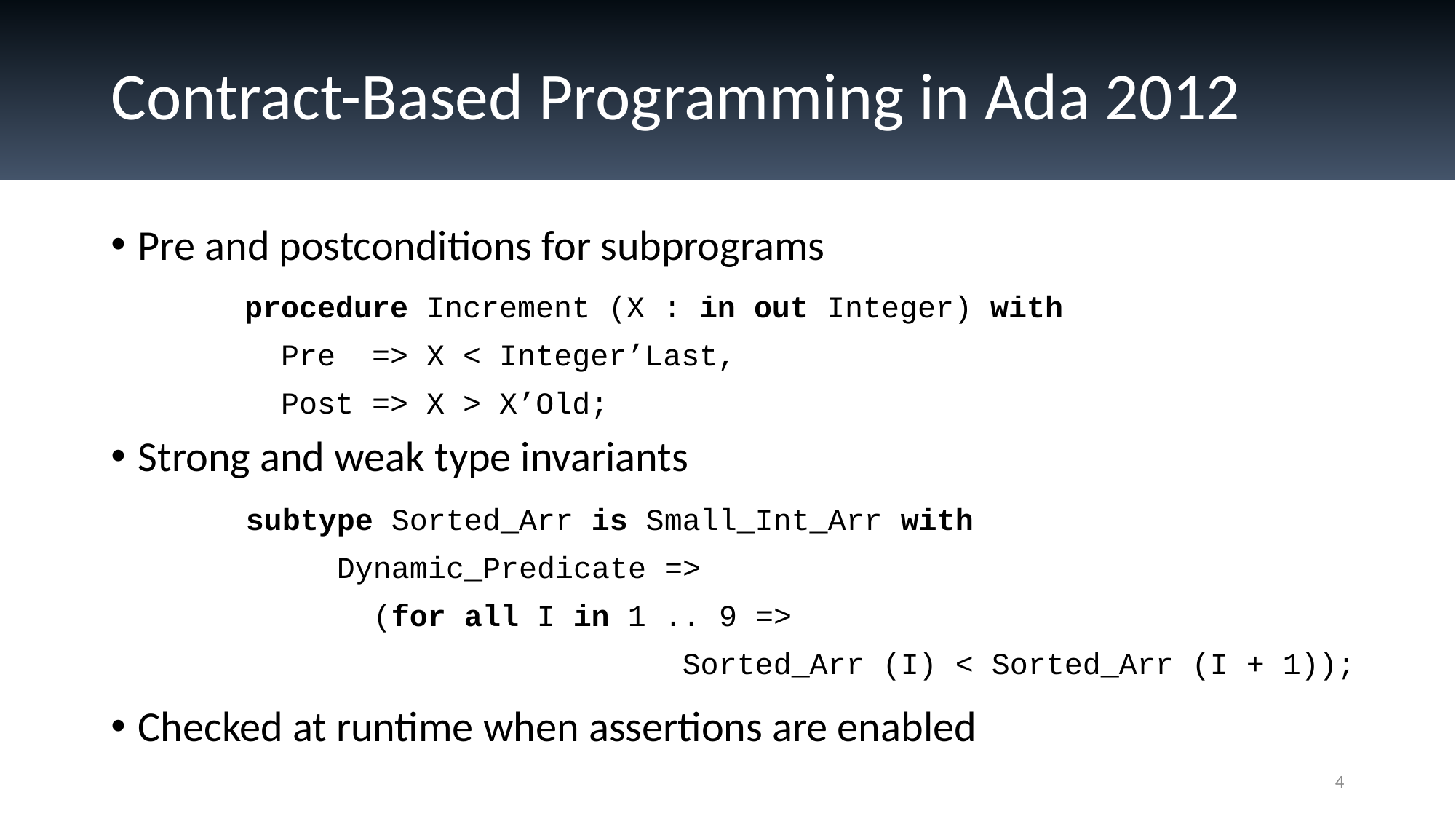

# Contract-Based Programming in Ada 2012
Pre and postconditions for subprograms

Strong and weak type invariants

Checked at runtime when assertions are enabled
procedure Increment (X : in out Integer) with
  Pre  => X < Integer’Last,
  Post => X > X’Old;
subtype Sorted_Arr is Small_Int_Arr with
     Dynamic_Predicate =>
       (for all I in 1 .. 9 =>
                        Sorted_Arr (I) < Sorted_Arr (I + 1));
4